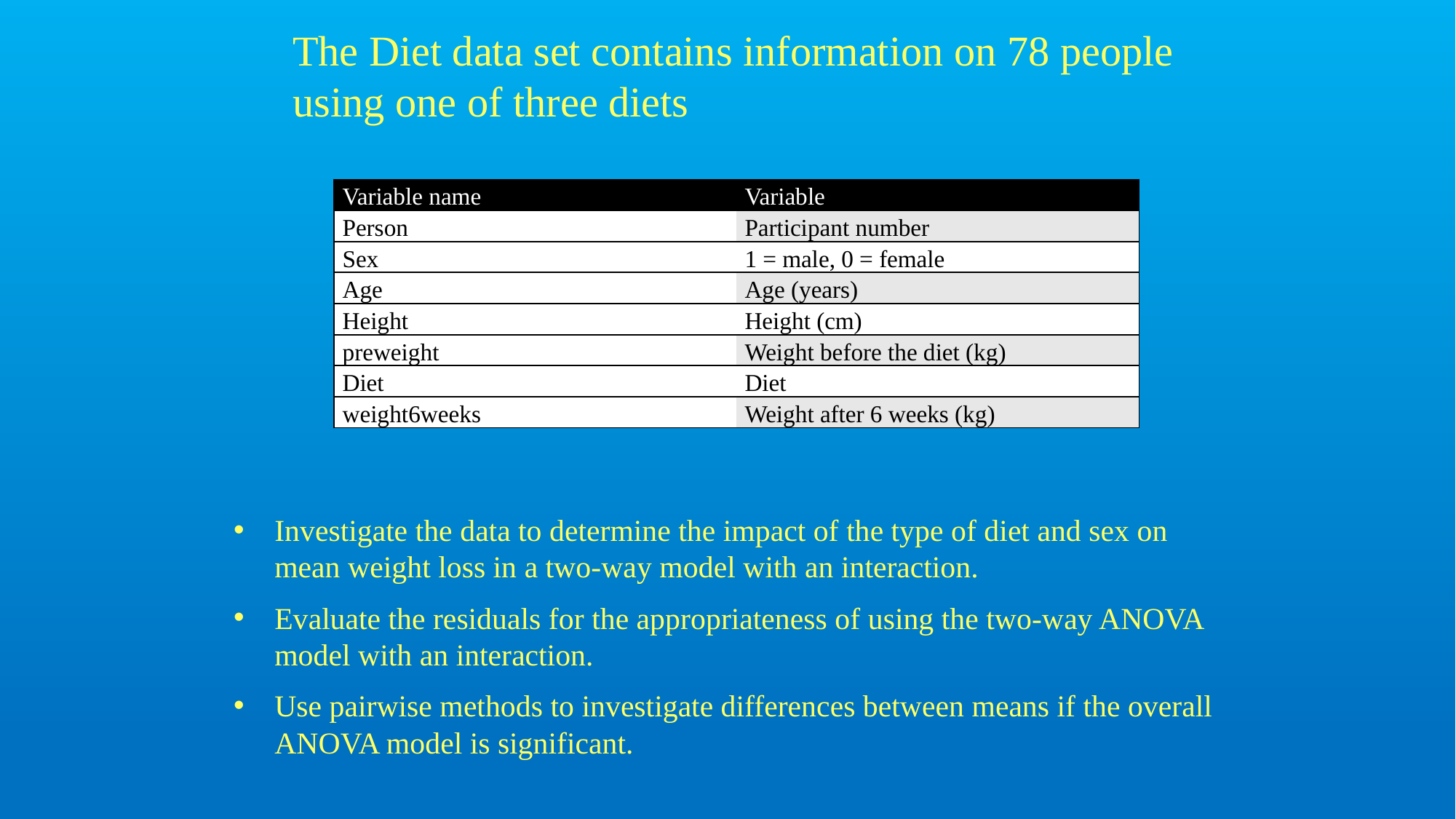

The Diet data set contains information on 78 people using one of three diets
| Variable name | Variable |
| --- | --- |
| Person | Participant number |
| Sex | 1 = male, 0 = female |
| Age | Age (years) |
| Height | Height (cm) |
| preweight | Weight before the diet (kg) |
| Diet | Diet |
| weight6weeks | Weight after 6 weeks (kg) |
Investigate the data to determine the impact of the type of diet and sex on mean weight loss in a two-way model with an interaction.
Evaluate the residuals for the appropriateness of using the two-way ANOVA model with an interaction.
Use pairwise methods to investigate differences between means if the overall ANOVA model is significant.